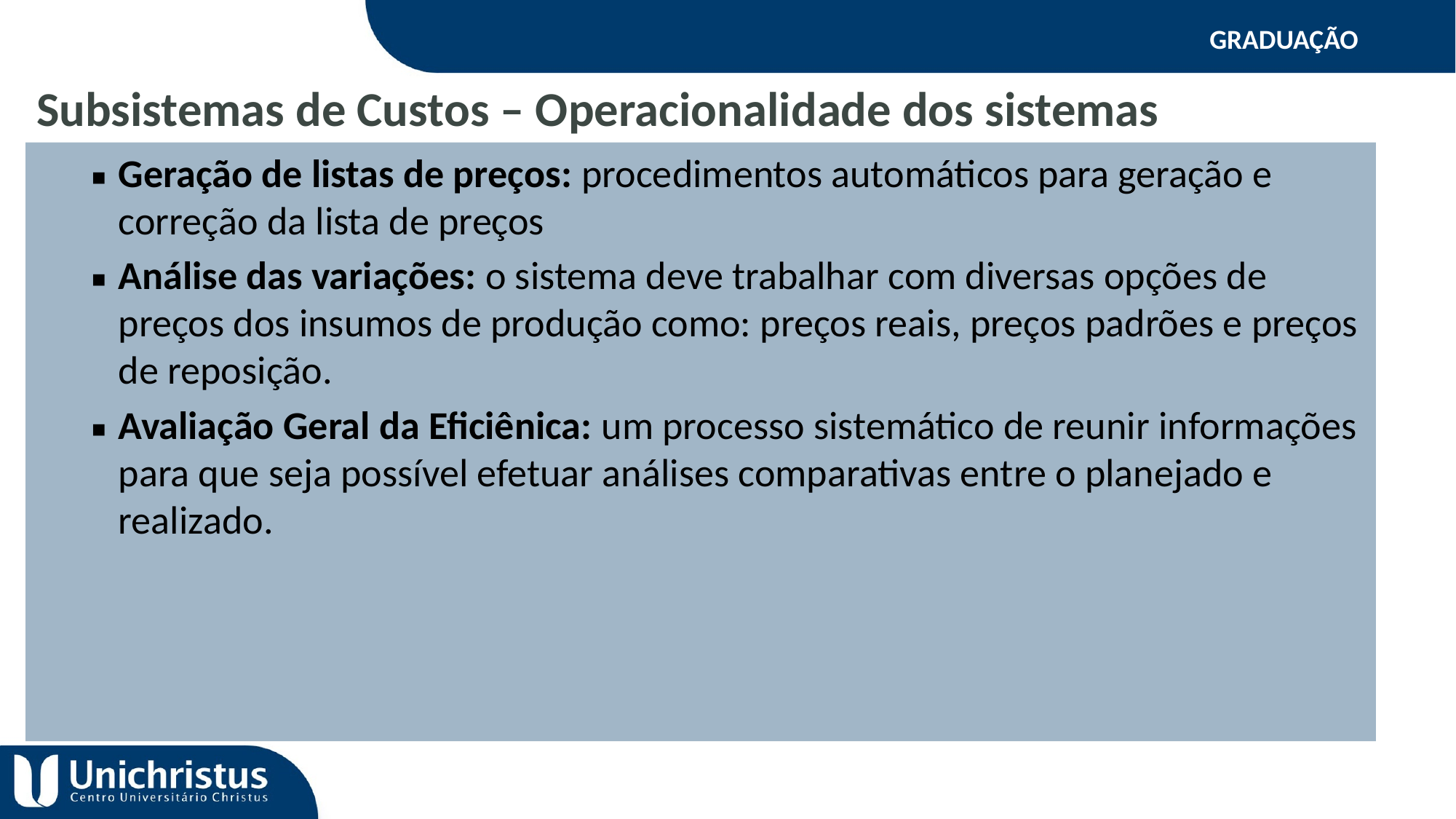

GRADUAÇÃO
Subsistemas de Custos – Operacionalidade dos sistemas
Geração de listas de preços: procedimentos automáticos para geração e correção da lista de preços
Análise das variações: o sistema deve trabalhar com diversas opções de preços dos insumos de produção como: preços reais, preços padrões e preços de reposição.
Avaliação Geral da Eficiênica: um processo sistemático de reunir informações para que seja possível efetuar análises comparativas entre o planejado e realizado.